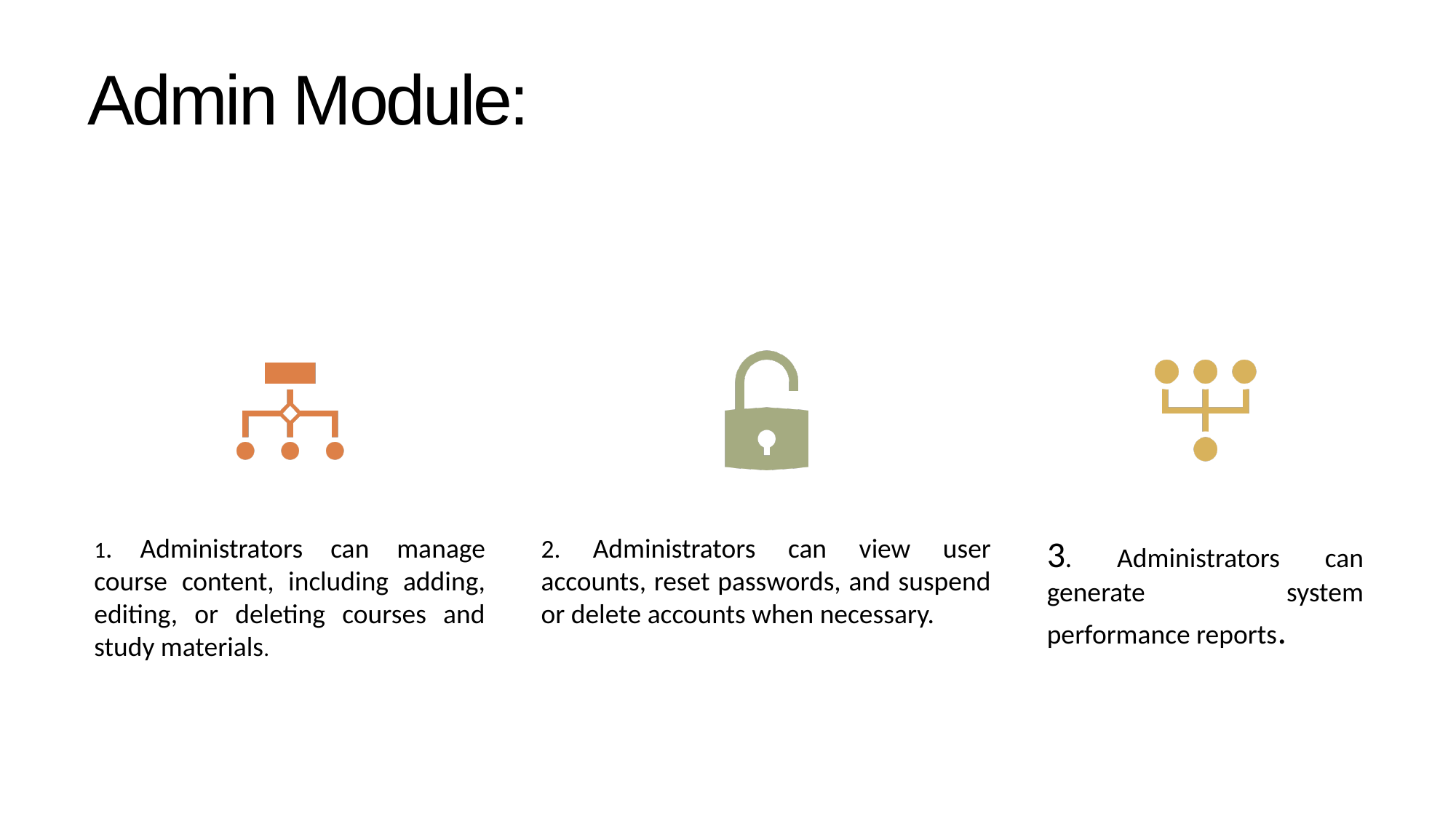

Admin Module:
1. Administrators can manage course content, including adding, editing, or deleting courses and study materials.
2. Administrators can view user accounts, reset passwords, and suspend or delete accounts when necessary.
3. Administrators can generate system performance reports.